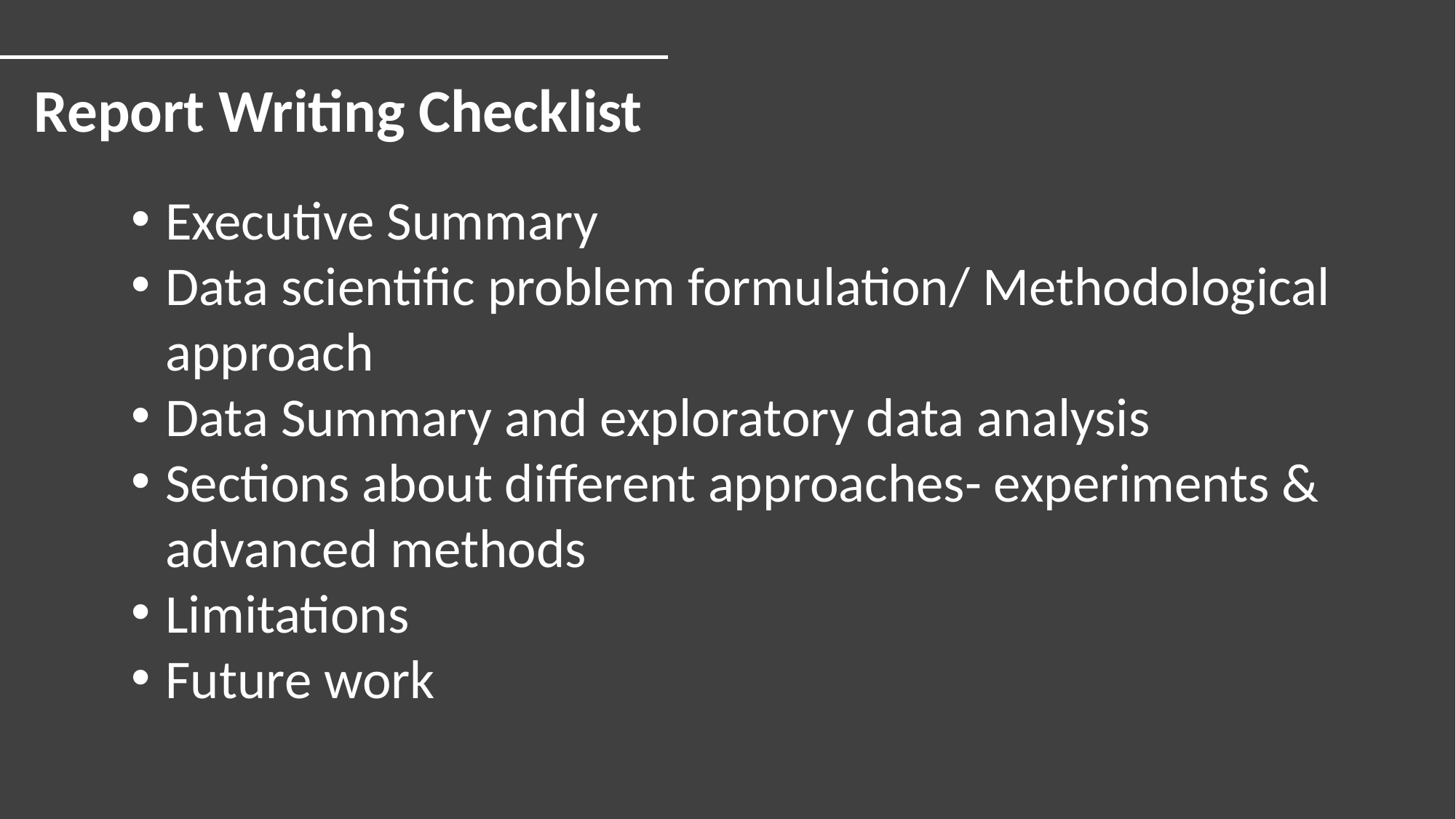

Report Writing Checklist

Executive Summary
Data scientific problem formulation/ Methodological approach
Data Summary and exploratory data analysis
Sections about different approaches- experiments & advanced methods
Limitations
Future work